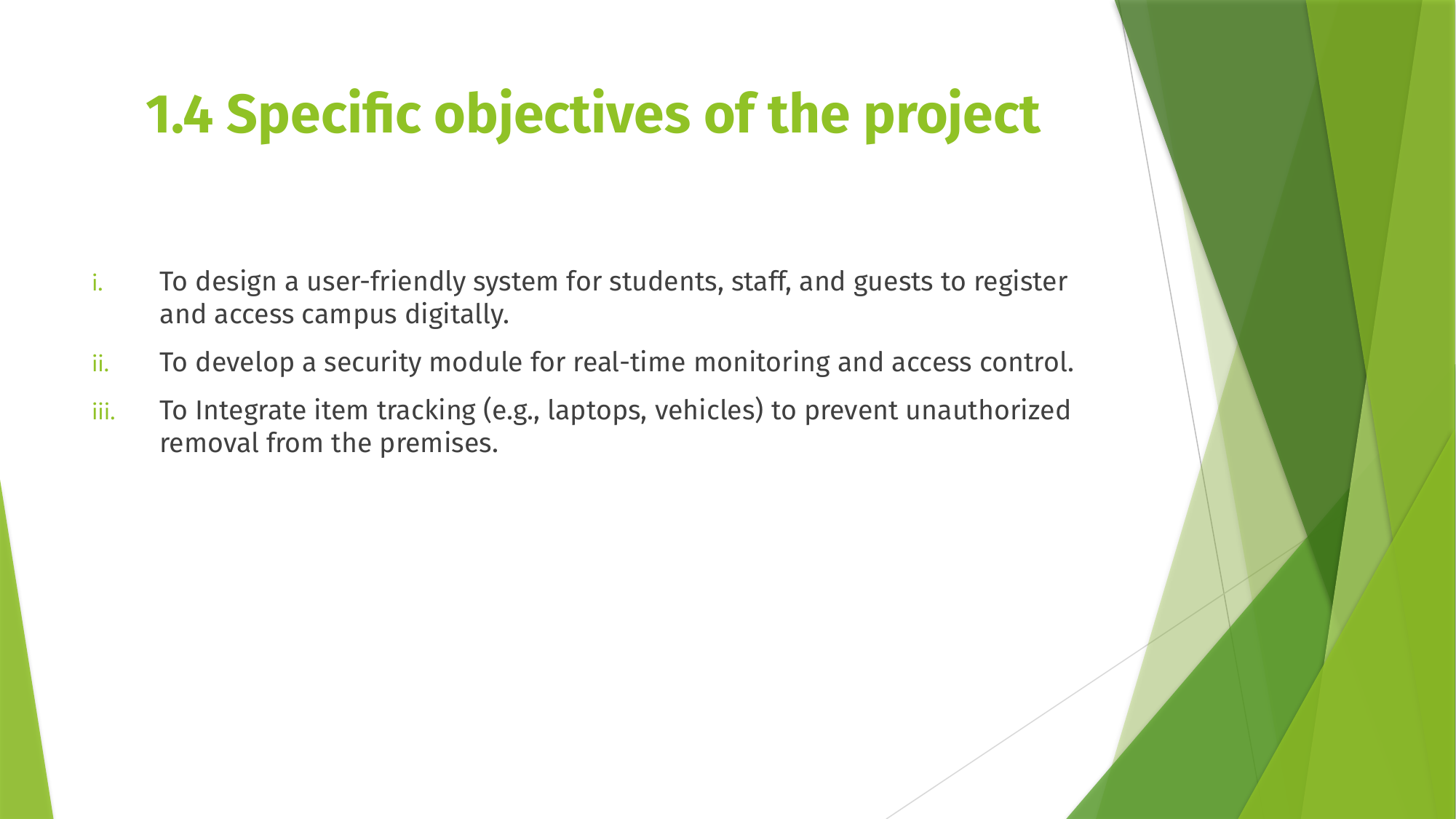

# 1.4 Specific objectives of the project
To design a user-friendly system for students, staff, and guests to register and access campus digitally.
To develop a security module for real-time monitoring and access control.
To Integrate item tracking (e.g., laptops, vehicles) to prevent unauthorized removal from the premises.